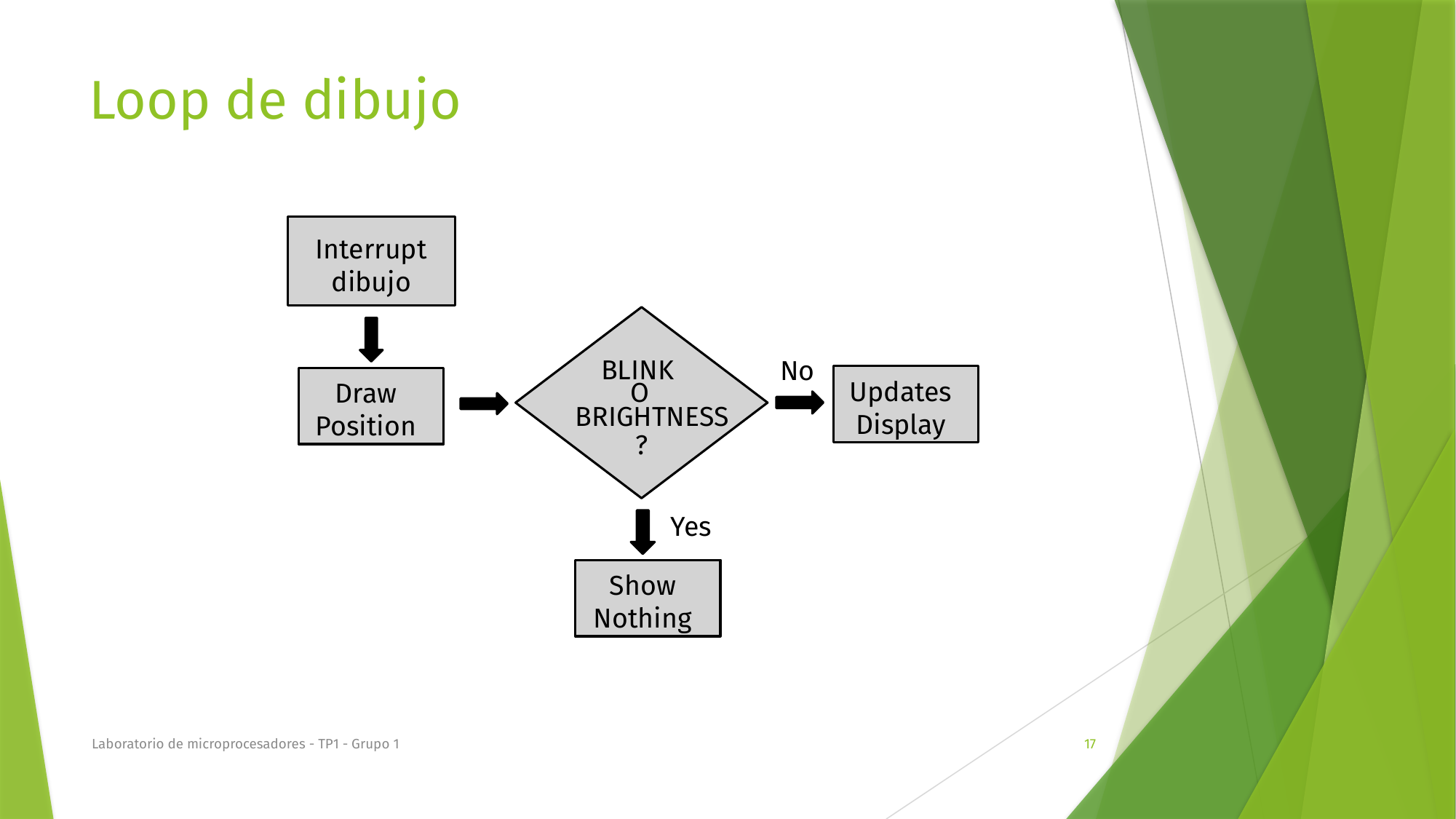

# Loop de dibujo

Interrupt
dibujo

BLINK

O
BRIGHTNESS
?

No

Updates
Display

Draw
Position

Yes

Show Nothing
Laboratorio de microprocesadores - TP1 - Grupo 1
17